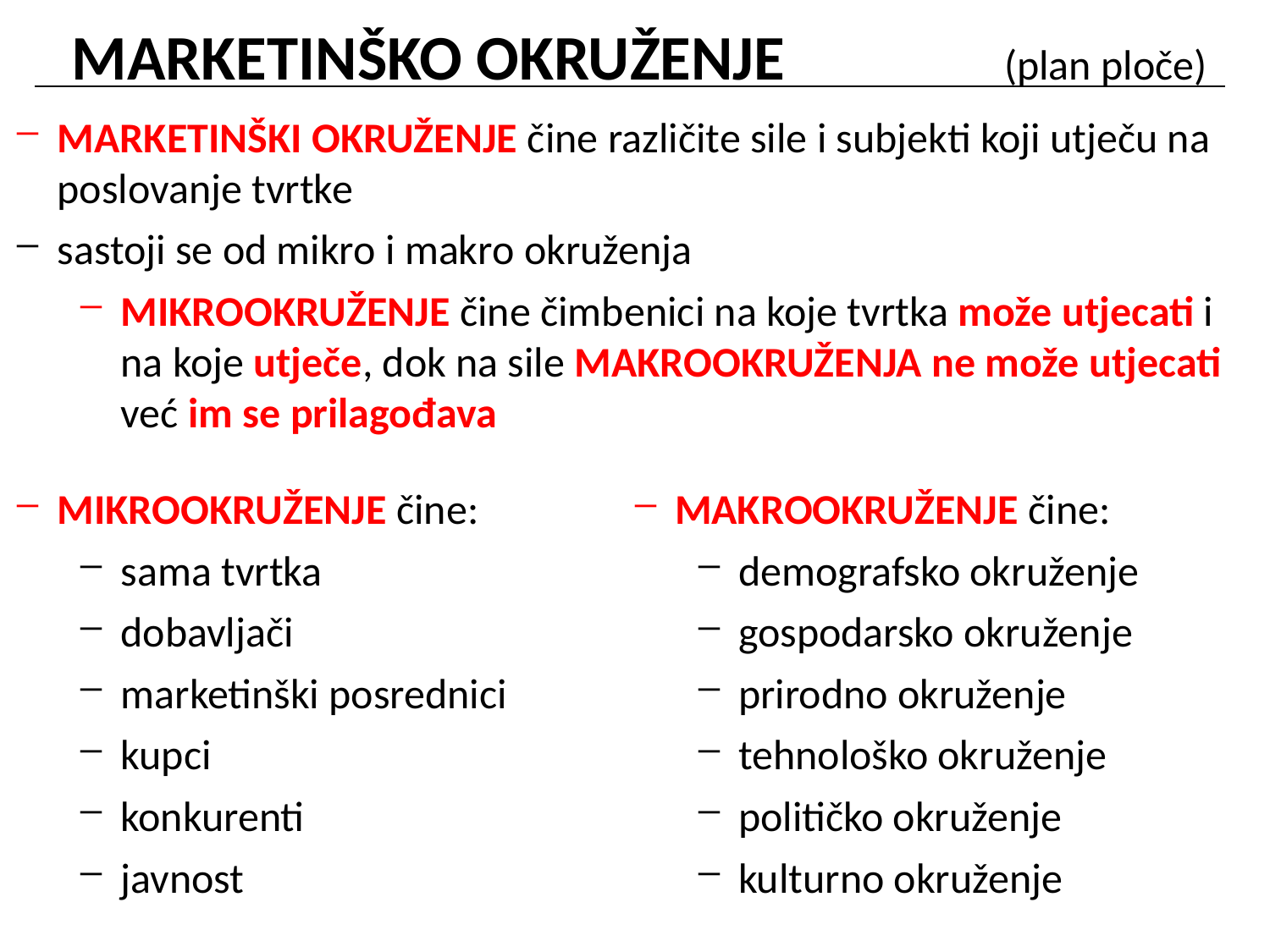

# MARKETINŠKO OKRUŽENJE   		   (plan ploče)
MARKETINŠKI OKRUŽENJE čine različite sile i subjekti koji utječu na poslovanje tvrtke
sastoji se od mikro i makro okruženja
MIKROOKRUŽENJE čine čimbenici na koje tvrtka može utjecati i na koje utječe, dok na sile MAKROOKRUŽENJA ne može utjecati već im se prilagođava
MIKROOKRUŽENJE čine:
sama tvrtka
dobavljači
marketinški posrednici
kupci
konkurenti
javnost

MAKROOKRUŽENJE čine:
demografsko okruženje
gospodarsko okruženje
prirodno okruženje
tehnološko okruženje
političko okruženje
kulturno okruženje